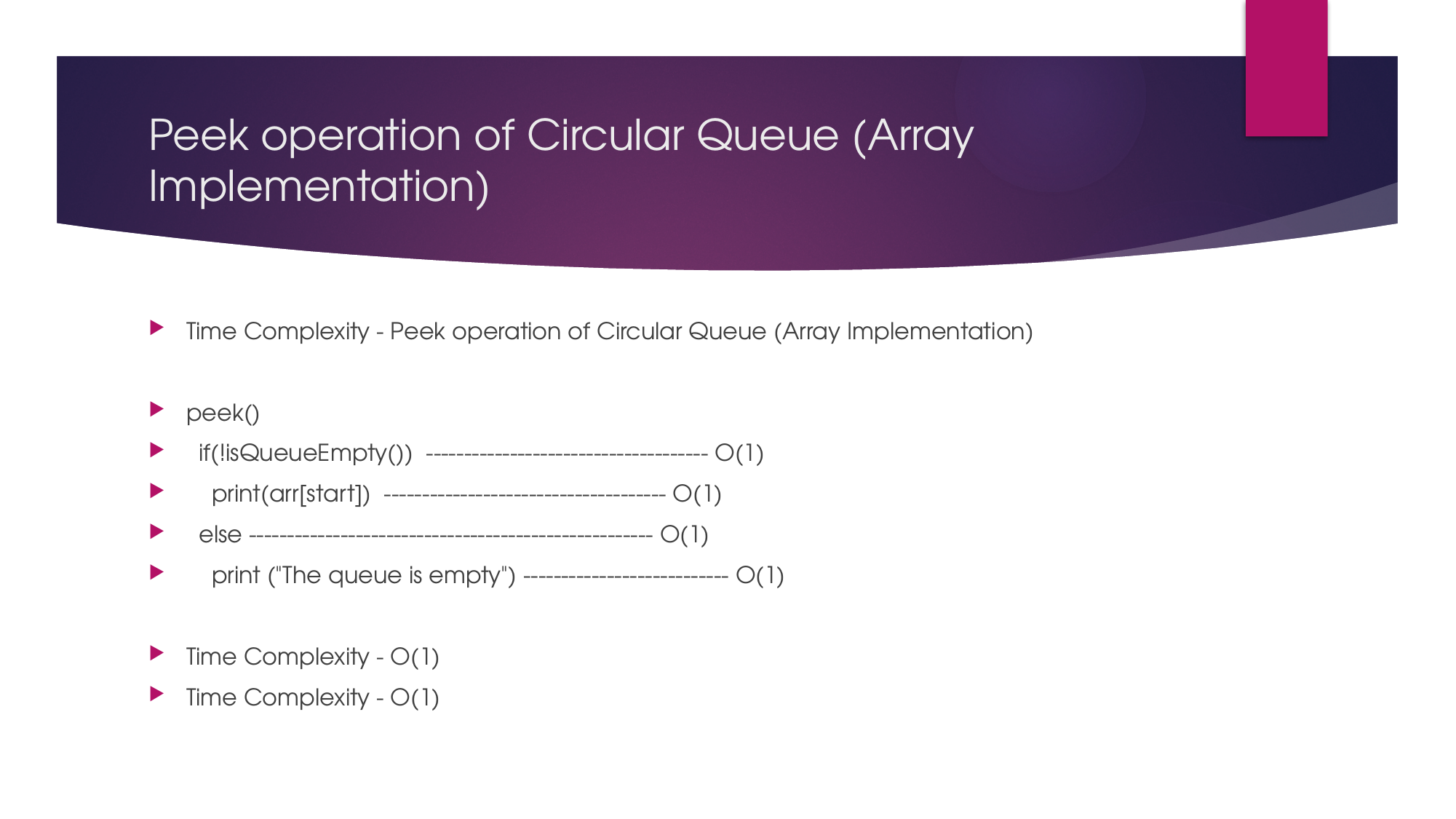

# Peek operation of Circular Queue (Array Implementation)
Time Complexity - Peek operation of Circular Queue (Array Implementation)

peek()
  if(!isQueueEmpty())  ------------------------------------- O(1)
    print(arr[start])  ------------------------------------- O(1)
  else ----------------------------------------------------- O(1)
    print ("The queue is empty") --------------------------- O(1)

Time Complexity - O(1)
Time Complexity - O(1)